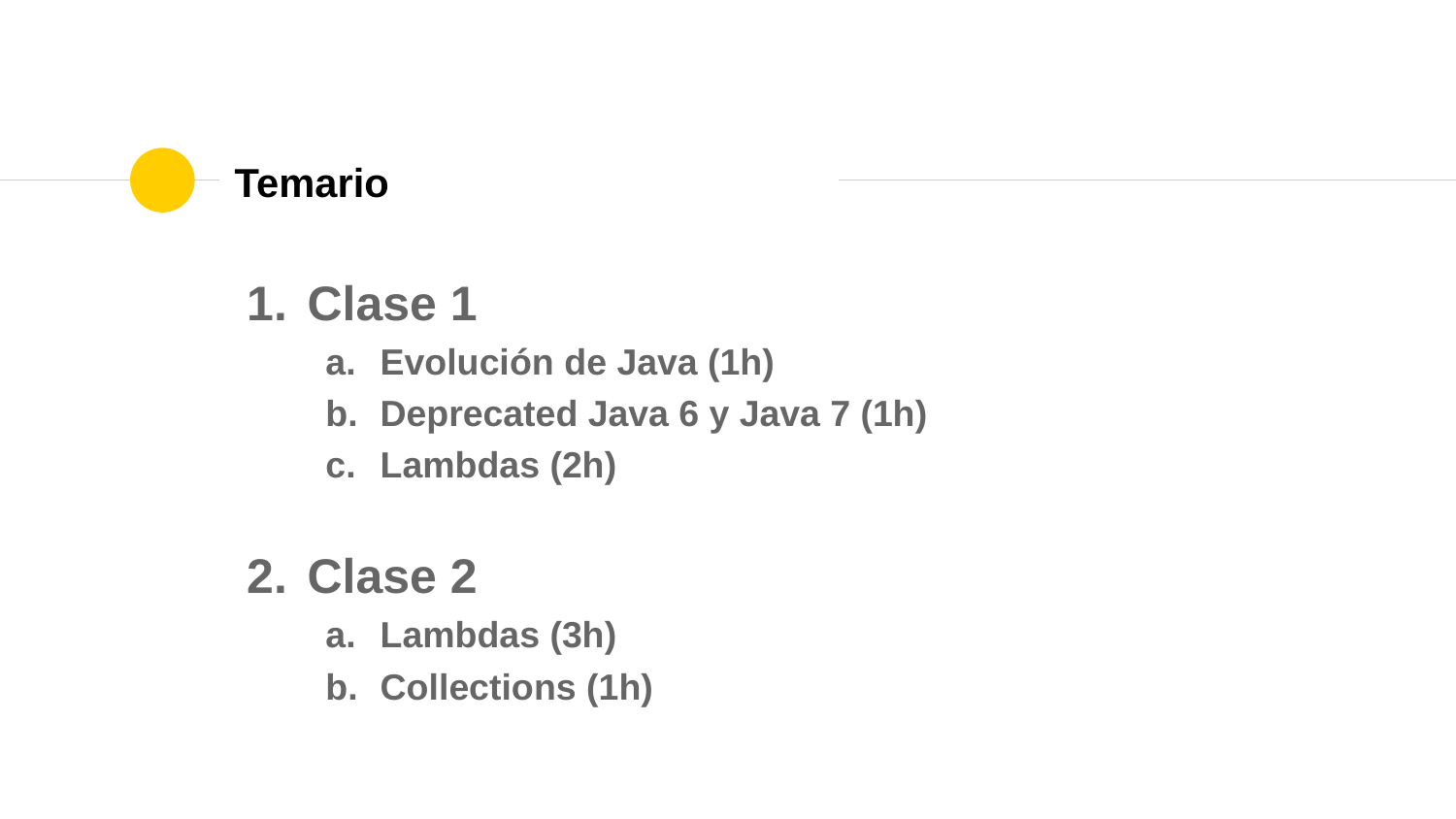

# Temario
Clase 1
Evolución de Java (1h)
Deprecated Java 6 y Java 7 (1h)
Lambdas (2h)

Clase 2
Lambdas (3h)
Collections (1h)